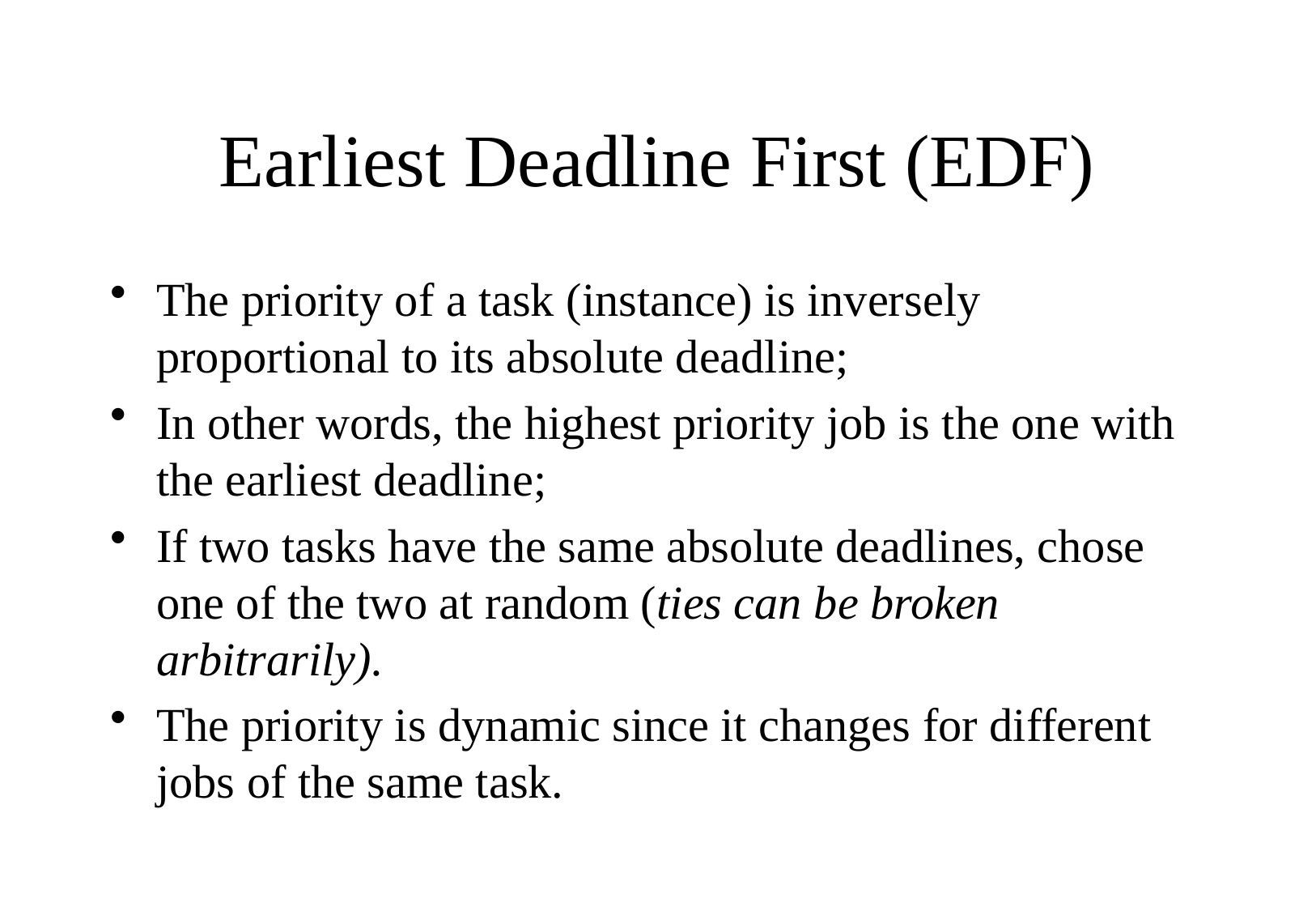

# Earliest Deadline First (EDF)
The priority of a task (instance) is inversely proportional to its absolute deadline;
In other words, the highest priority job is the one with the earliest deadline;
If two tasks have the same absolute deadlines, chose one of the two at random (ties can be broken arbitrarily).
The priority is dynamic since it changes for different jobs of the same task.